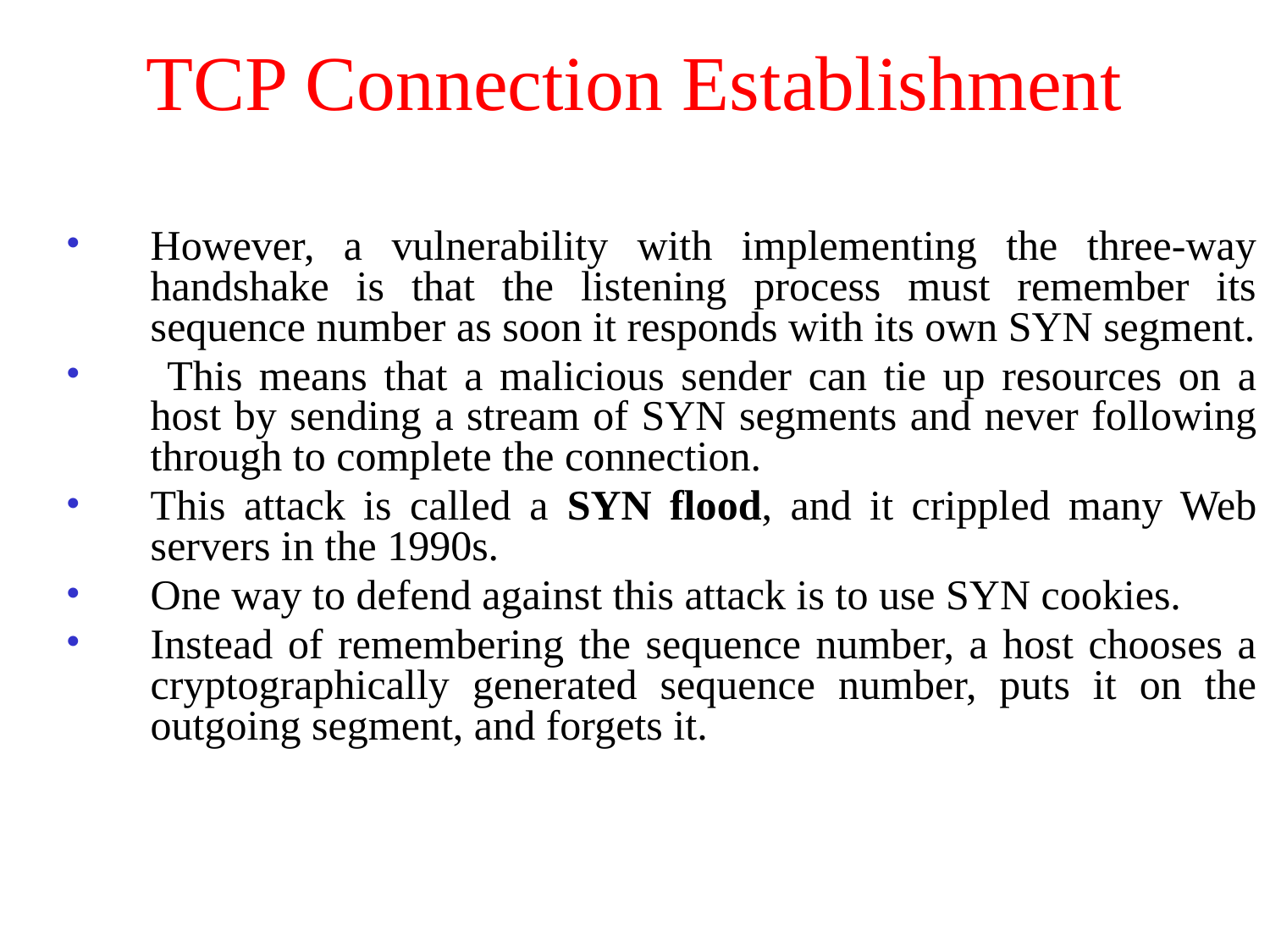

# TCP Connection Establishment

However, a vulnerability with implementing the three-way handshake is that the listening process must remember its sequence number as soon it responds with its own SYN segment.
 This means that a malicious sender can tie up resources on a host by sending a stream of SYN segments and never following through to complete the connection.
This attack is called a SYN flood, and it crippled many Web servers in the 1990s.
One way to defend against this attack is to use SYN cookies.
Instead of remembering the sequence number, a host chooses a cryptographically generated sequence number, puts it on the outgoing segment, and forgets it.